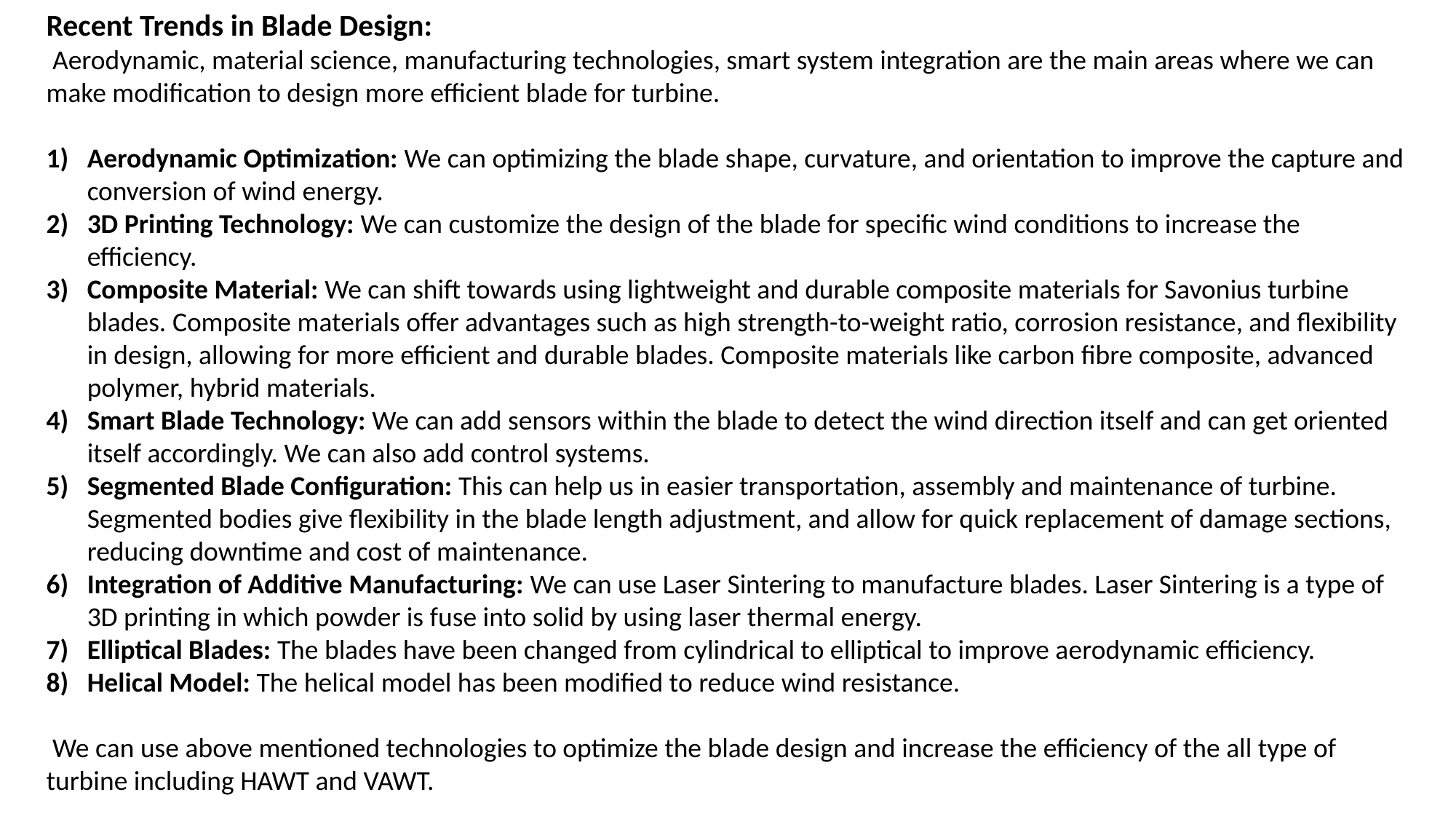

Recent Trends in Blade Design:
 Aerodynamic, material science, manufacturing technologies, smart system integration are the main areas where we can make modification to design more efficient blade for turbine.

Aerodynamic Optimization: We can optimizing the blade shape, curvature, and orientation to improve the capture and conversion of wind energy.
3D Printing Technology: We can customize the design of the blade for specific wind conditions to increase the efficiency.
Composite Material: We can shift towards using lightweight and durable composite materials for Savonius turbine blades. Composite materials offer advantages such as high strength-to-weight ratio, corrosion resistance, and flexibility in design, allowing for more efficient and durable blades. Composite materials like carbon fibre composite, advanced polymer, hybrid materials.
Smart Blade Technology: We can add sensors within the blade to detect the wind direction itself and can get oriented itself accordingly. We can also add control systems.
Segmented Blade Configuration: This can help us in easier transportation, assembly and maintenance of turbine. Segmented bodies give flexibility in the blade length adjustment, and allow for quick replacement of damage sections, reducing downtime and cost of maintenance.
Integration of Additive Manufacturing: We can use Laser Sintering to manufacture blades. Laser Sintering is a type of 3D printing in which powder is fuse into solid by using laser thermal energy.
Elliptical Blades: The blades have been changed from cylindrical to elliptical to improve aerodynamic efficiency.
Helical Model: The helical model has been modified to reduce wind resistance.

 We can use above mentioned technologies to optimize the blade design and increase the efficiency of the all type of turbine including HAWT and VAWT.